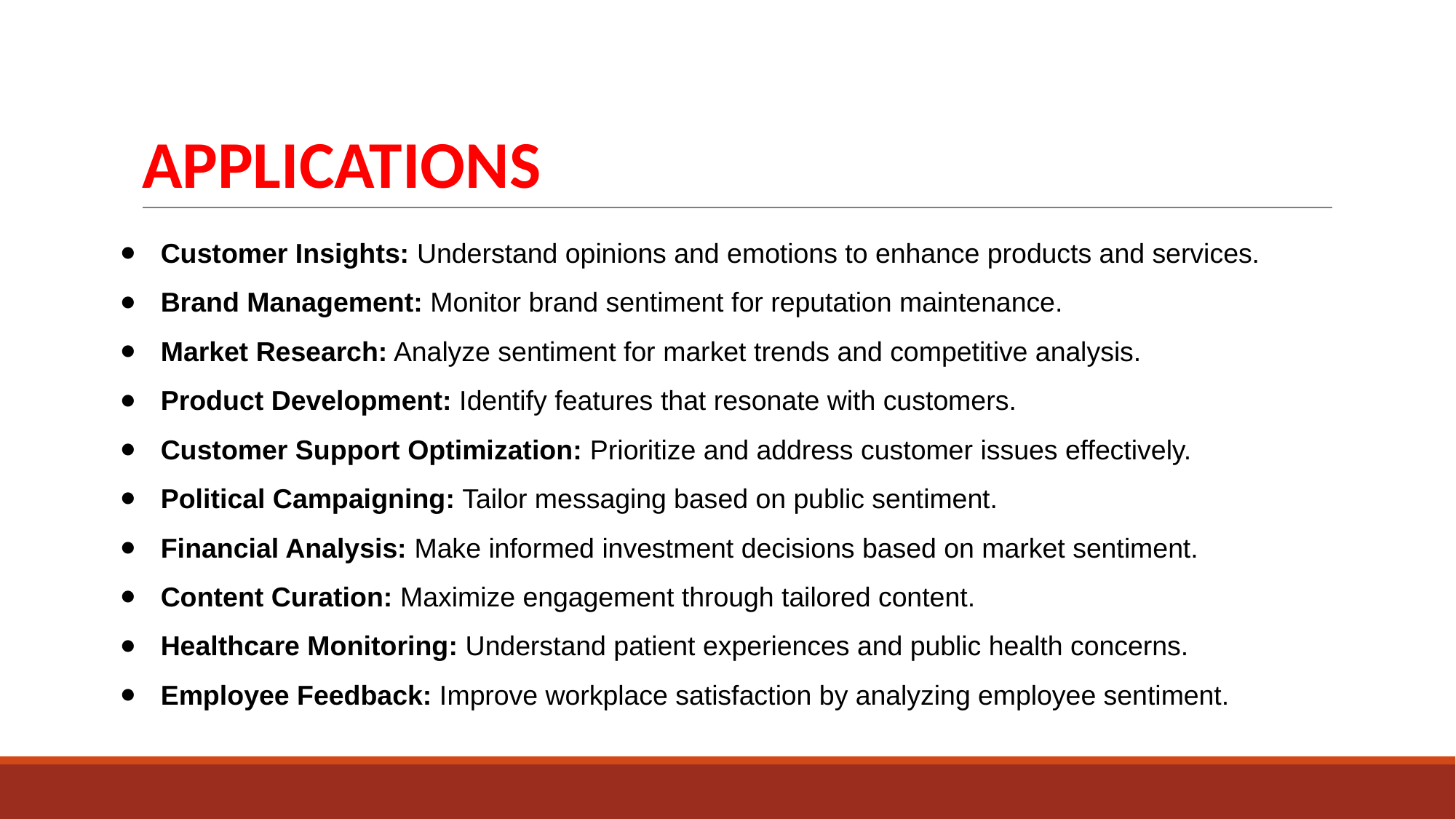

# APPLICATIONS
Customer Insights: Understand opinions and emotions to enhance products and services.

Brand Management: Monitor brand sentiment for reputation maintenance.

Market Research: Analyze sentiment for market trends and competitive analysis.

Product Development: Identify features that resonate with customers.

Customer Support Optimization: Prioritize and address customer issues effectively.

Political Campaigning: Tailor messaging based on public sentiment.

Financial Analysis: Make informed investment decisions based on market sentiment.

Content Curation: Maximize engagement through tailored content.

Healthcare Monitoring: Understand patient experiences and public health concerns.

Employee Feedback: Improve workplace satisfaction by analyzing employee sentiment.